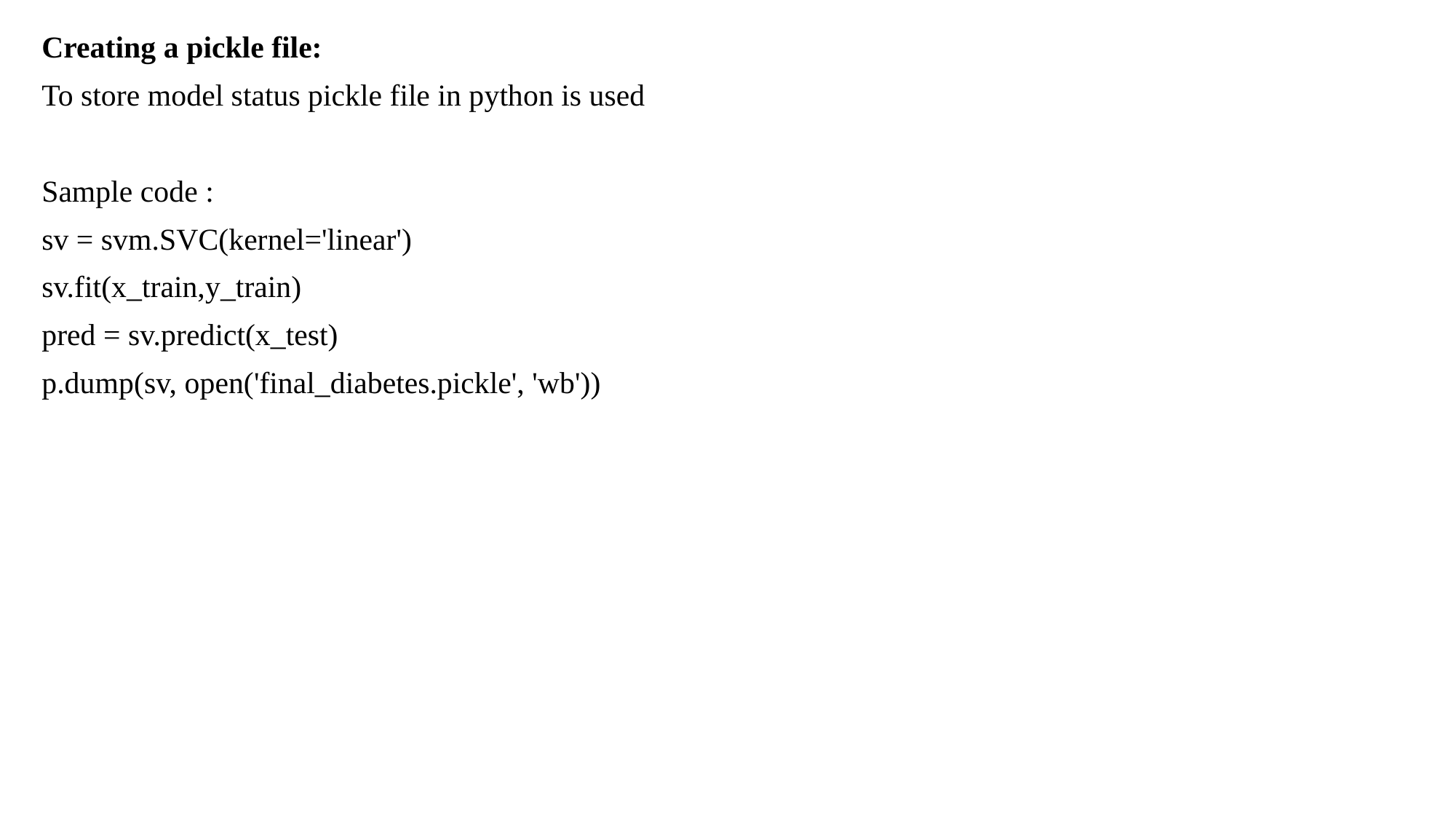

Creating a pickle file:
To store model status pickle file in python is used

Sample code :
sv = svm.SVC(kernel='linear')
sv.fit(x_train,y_train)
pred = sv.predict(x_test)
p.dump(sv, open('final_diabetes.pickle', 'wb'))